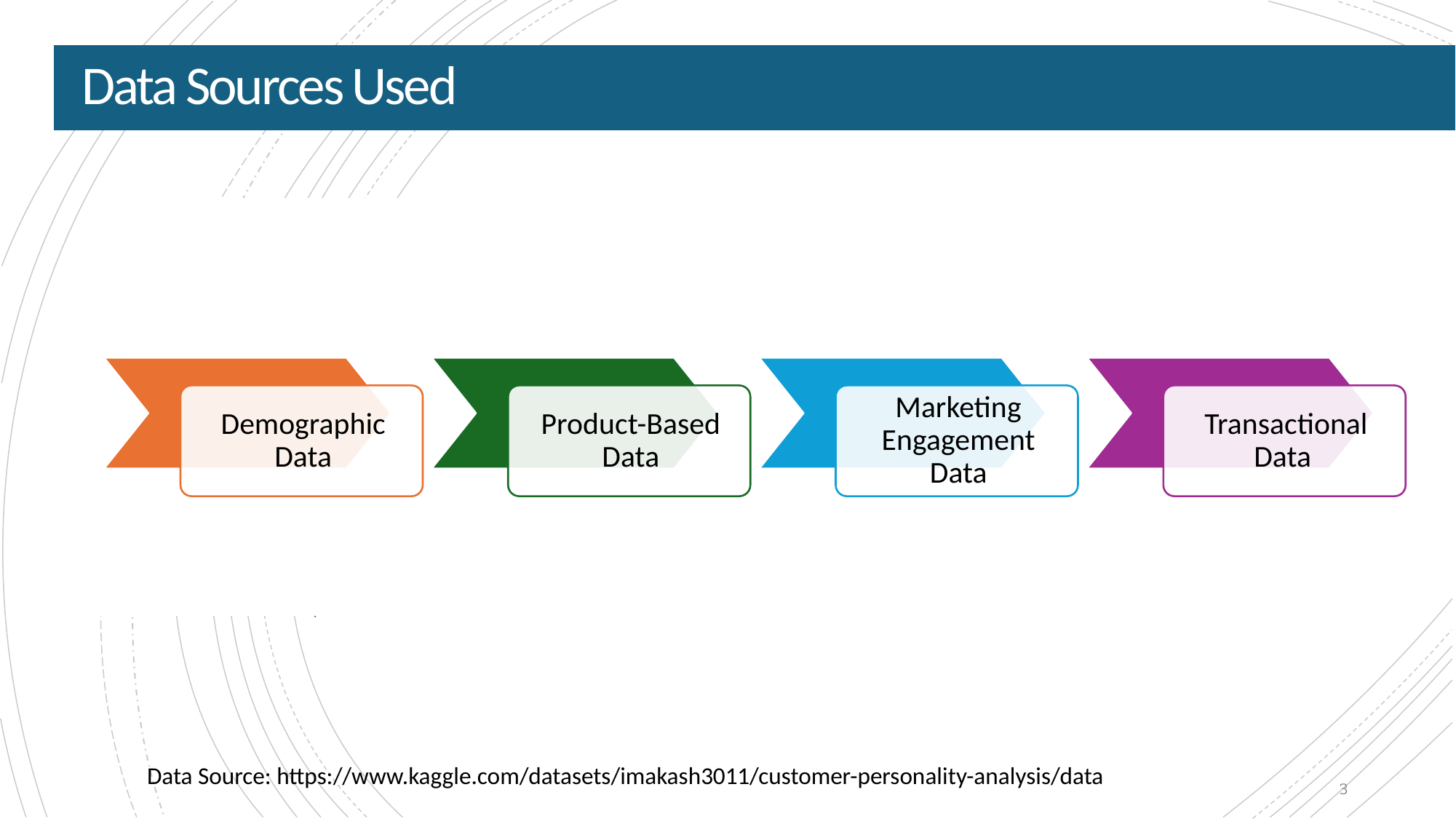

Data Sources Used
Demographic Data
Product-Based Data
Marketing Engagement Data
Transactional Data

#

Data Source: https://www.kaggle.com/datasets/imakash3011/customer-personality-analysis/data
3